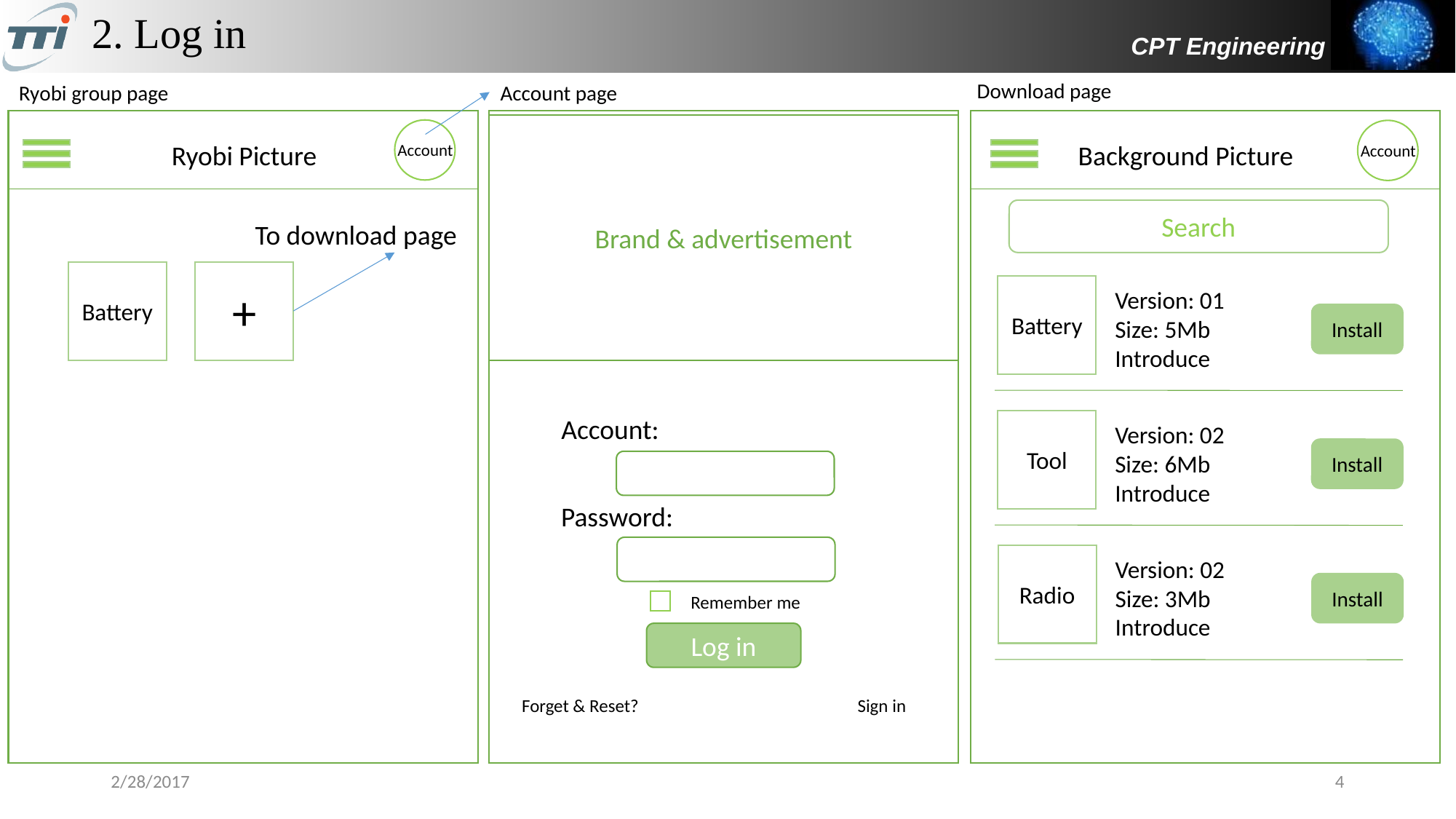

# 2. Log in
Download page
Ryobi group page
Account page

Brand & advertisement

Account

Account
Ryobi Picture
Background Picture

Search
To download page
Battery
+
Battery
Version: 01
Size: 5Mb
Introduce
Install
Account:
Tool
Version: 02
Size: 6Mb
Introduce
Install

Password:

Radio
Version: 02
Size: 3Mb
Introduce
Install
Remember me

Log in
Forget & Reset?
Sign in
2/28/2017
4